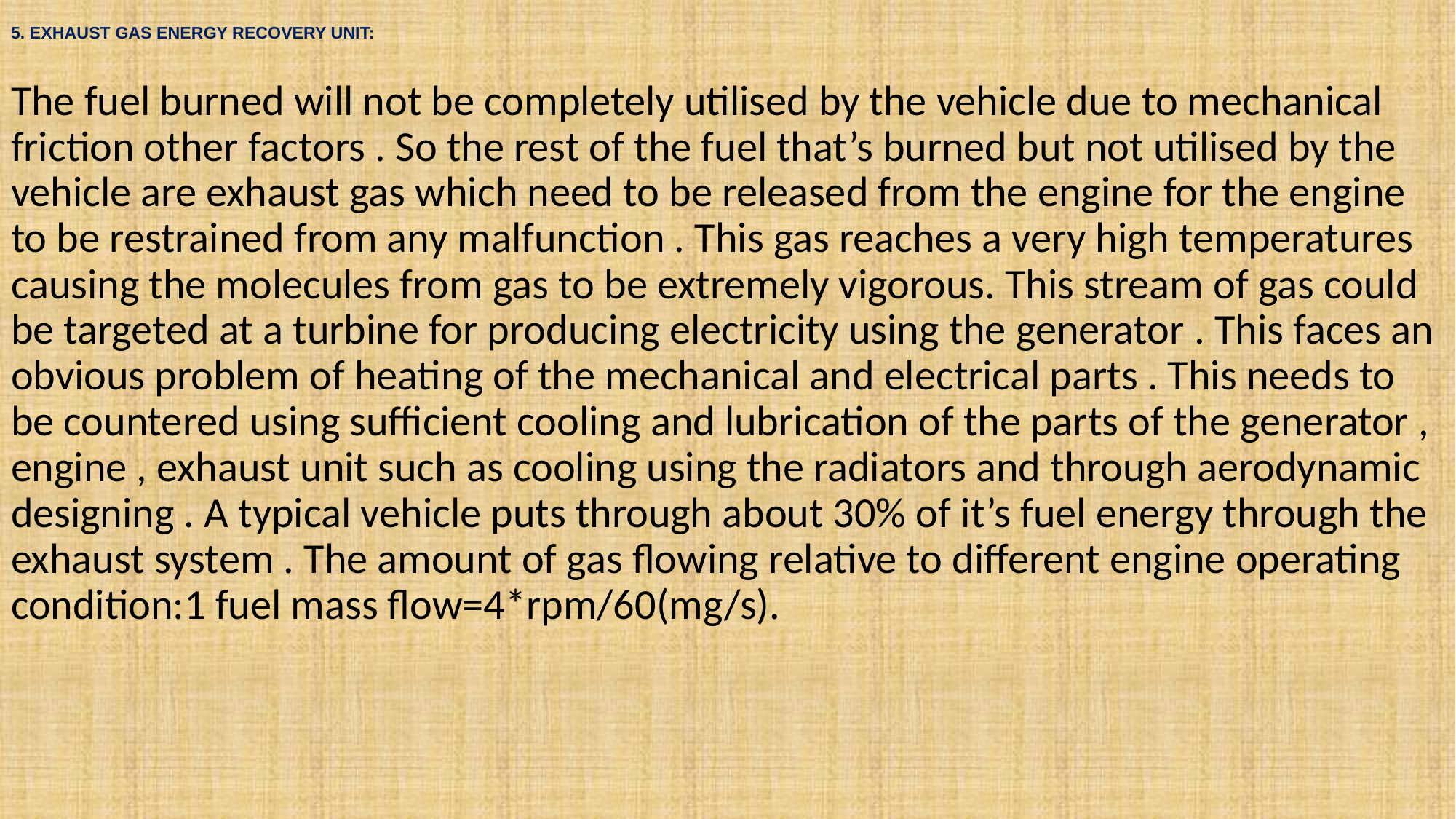

# 5. EXHAUST GAS ENERGY RECOVERY UNIT:
The fuel burned will not be completely utilised by the vehicle due to mechanical friction other factors . So the rest of the fuel that’s burned but not utilised by the vehicle are exhaust gas which need to be released from the engine for the engine to be restrained from any malfunction . This gas reaches a very high temperatures causing the molecules from gas to be extremely vigorous. This stream of gas could be targeted at a turbine for producing electricity using the generator . This faces an obvious problem of heating of the mechanical and electrical parts . This needs to be countered using sufficient cooling and lubrication of the parts of the generator , engine , exhaust unit such as cooling using the radiators and through aerodynamic designing . A typical vehicle puts through about 30% of it’s fuel energy through the exhaust system . The amount of gas flowing relative to different engine operating condition:1 fuel mass flow=4*rpm/60(mg/s).